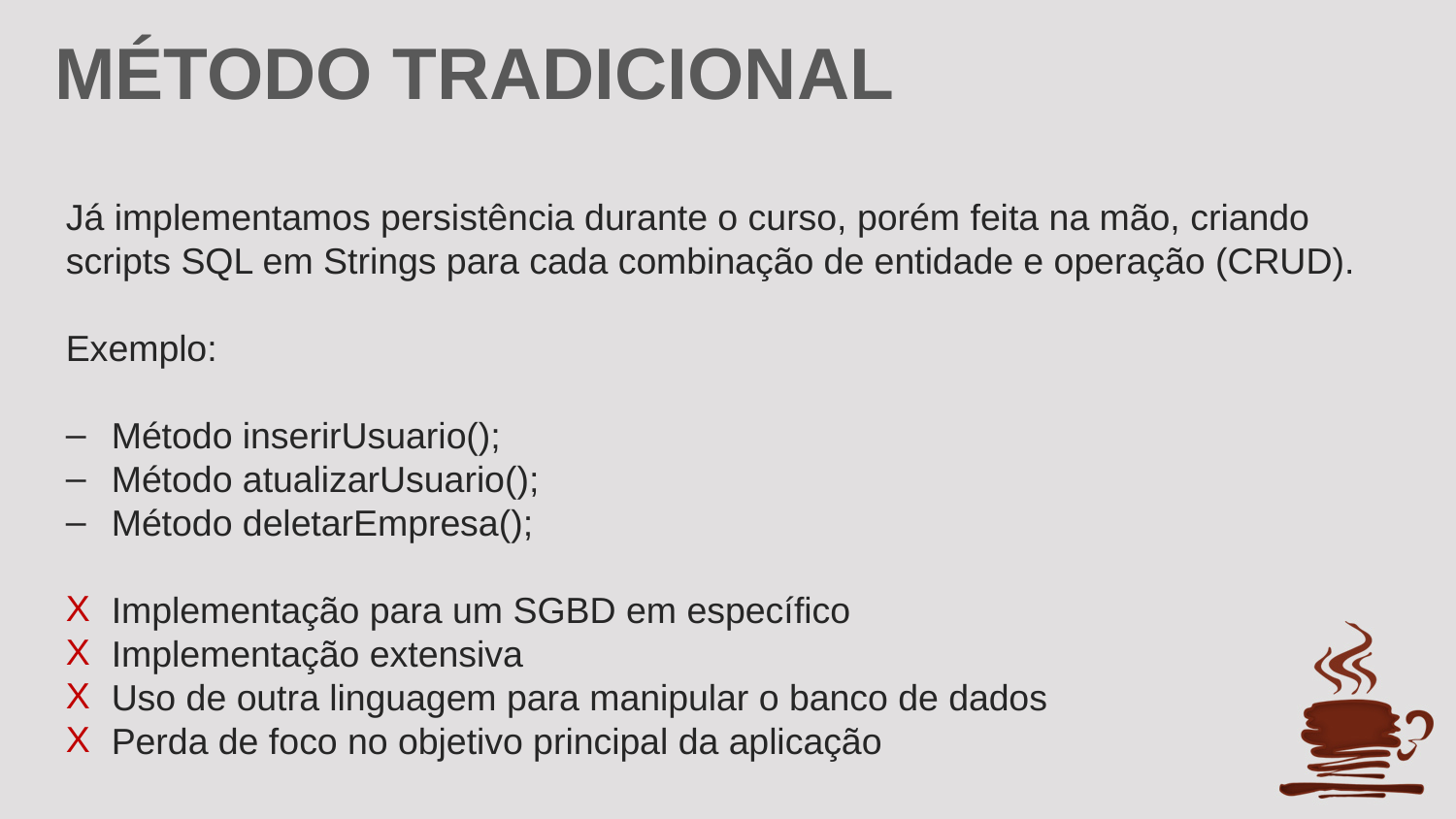

MÉTODO TRADICIONAL
Já implementamos persistência durante o curso, porém feita na mão, criando
scripts SQL em Strings para cada combinação de entidade e operação (CRUD).

Exemplo:

Método inserirUsuario();
Método atualizarUsuario();
Método deletarEmpresa();

Implementação para um SGBD em específico
Implementação extensiva
Uso de outra linguagem para manipular o banco de dados
Perda de foco no objetivo principal da aplicação